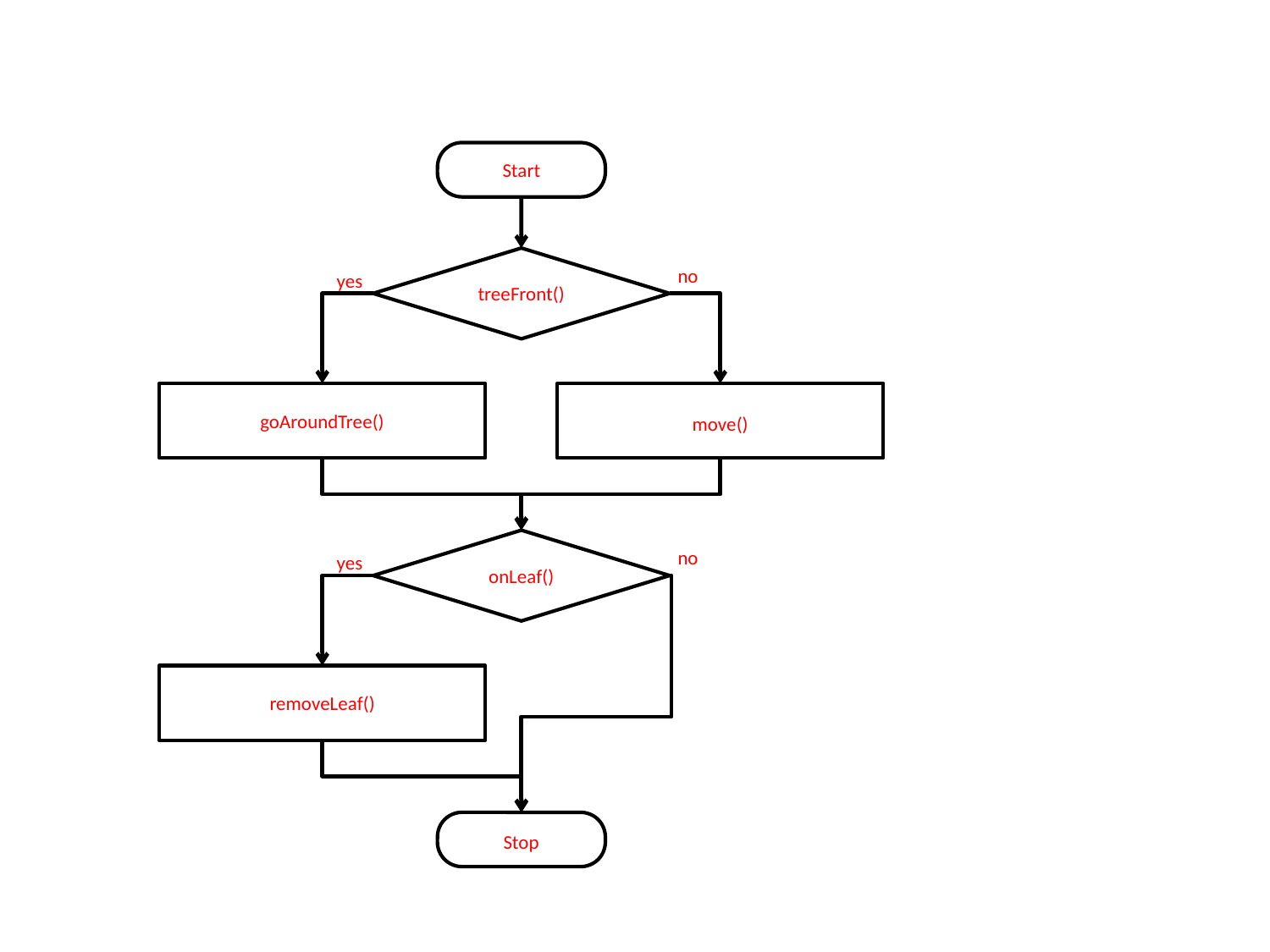

Start
treeFront()
no
yes
goAroundTree()
move()
onLeaf()
no
yes
removeLeaf()
Stop